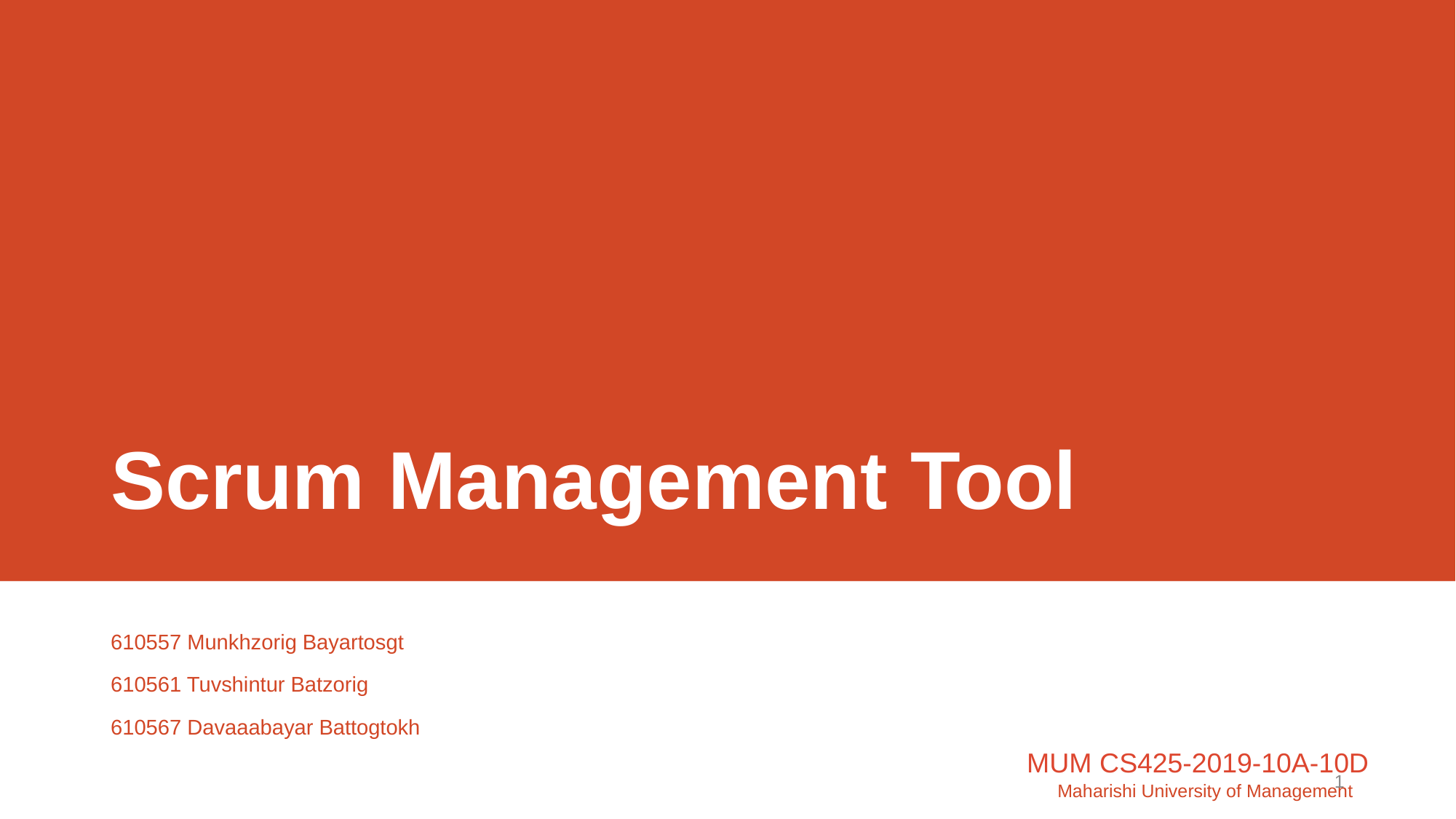

Scrum Management Tool
610557 Munkhzorig Bayartosgt
610561 Tuvshintur Batzorig
610567 Davaaabayar Battogtokh
MUM CS425-2019-10A-10D
1
Maharishi University of Management